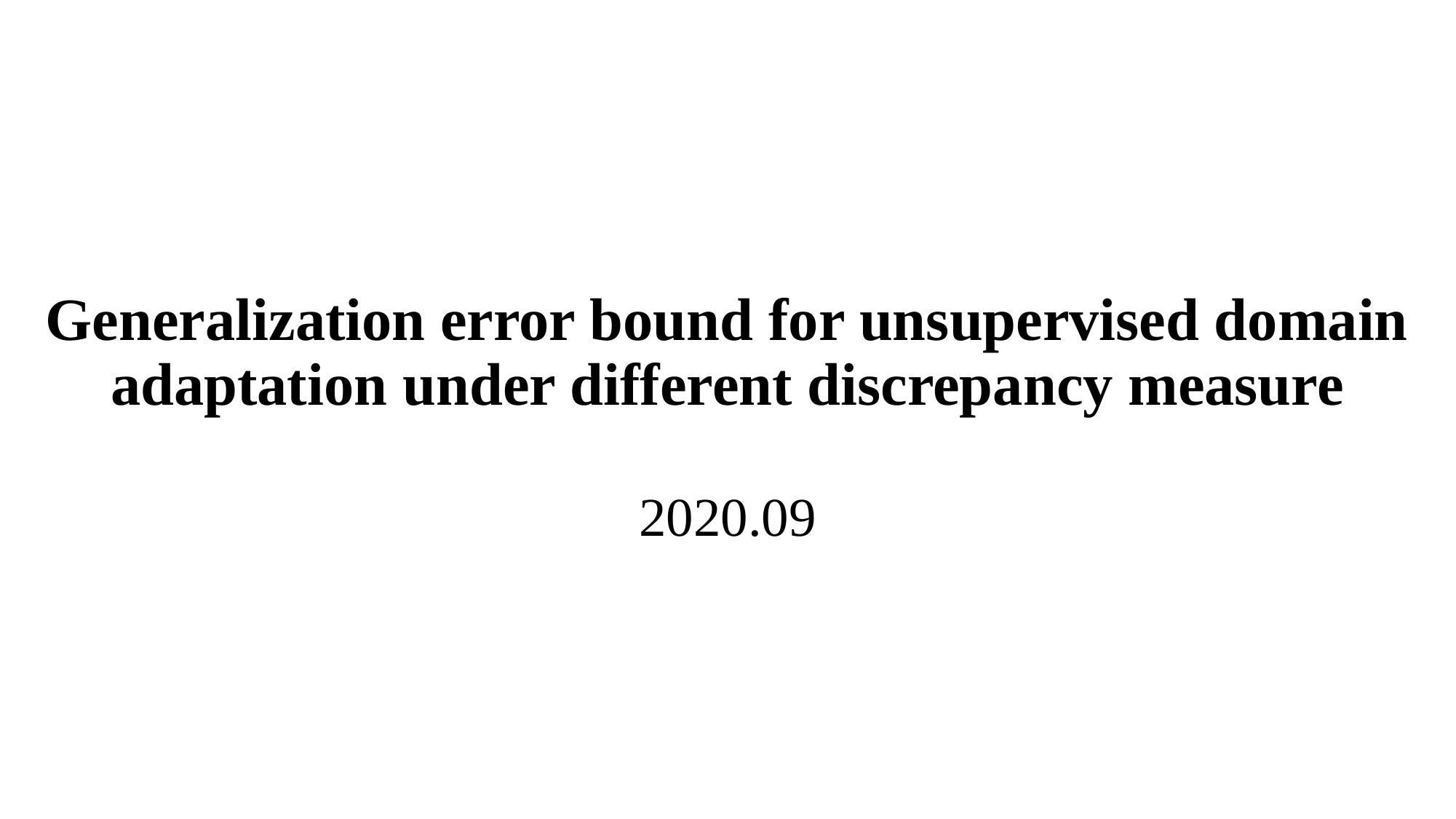

# Generalization error bound for unsupervised domain adaptation under different discrepancy measure 2020.09